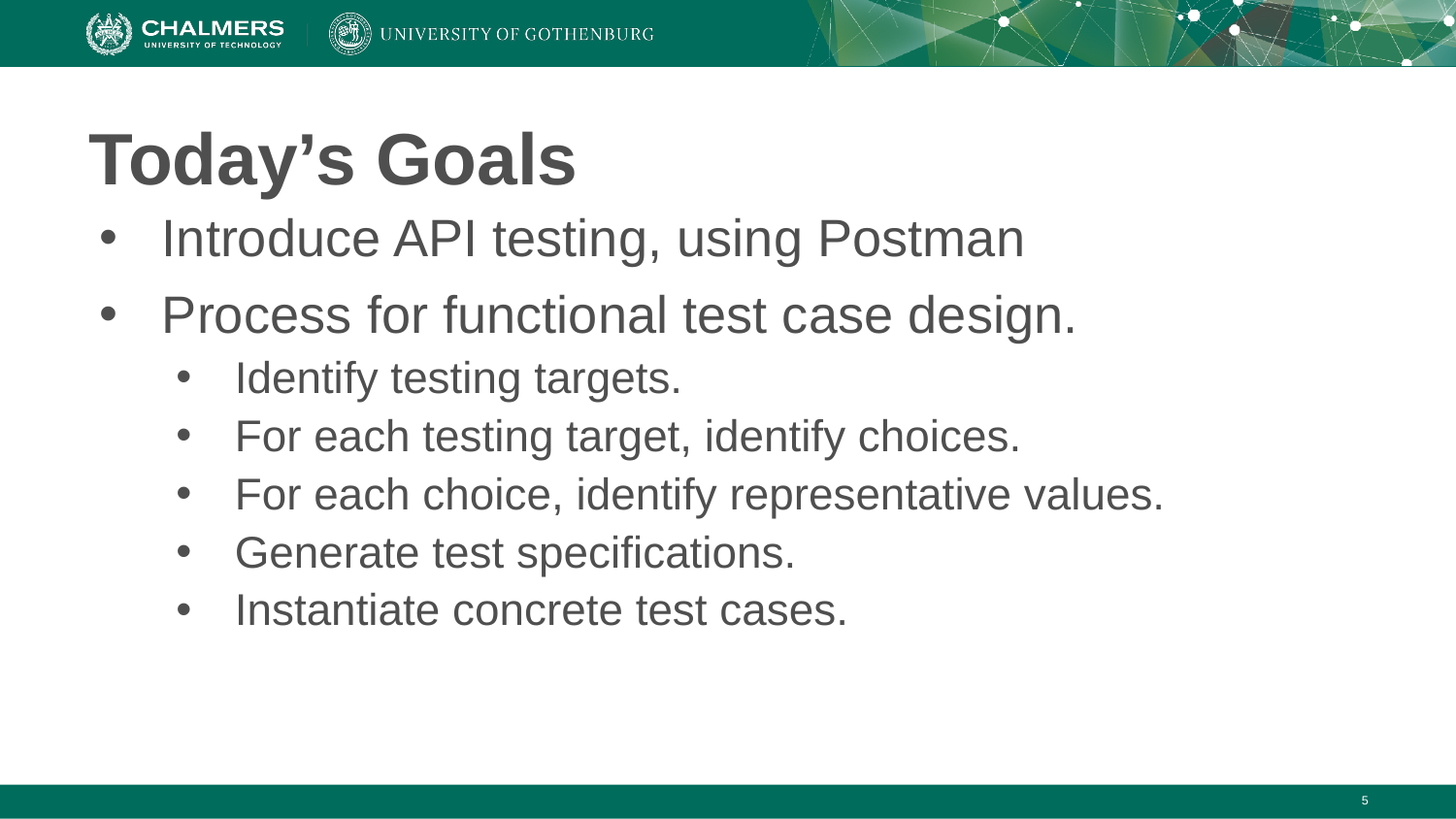

# Today’s Goals
Introduce API testing, using Postman
Process for functional test case design.
Identify testing targets.
For each testing target, identify choices.
For each choice, identify representative values.
Generate test specifications.
Instantiate concrete test cases.
5